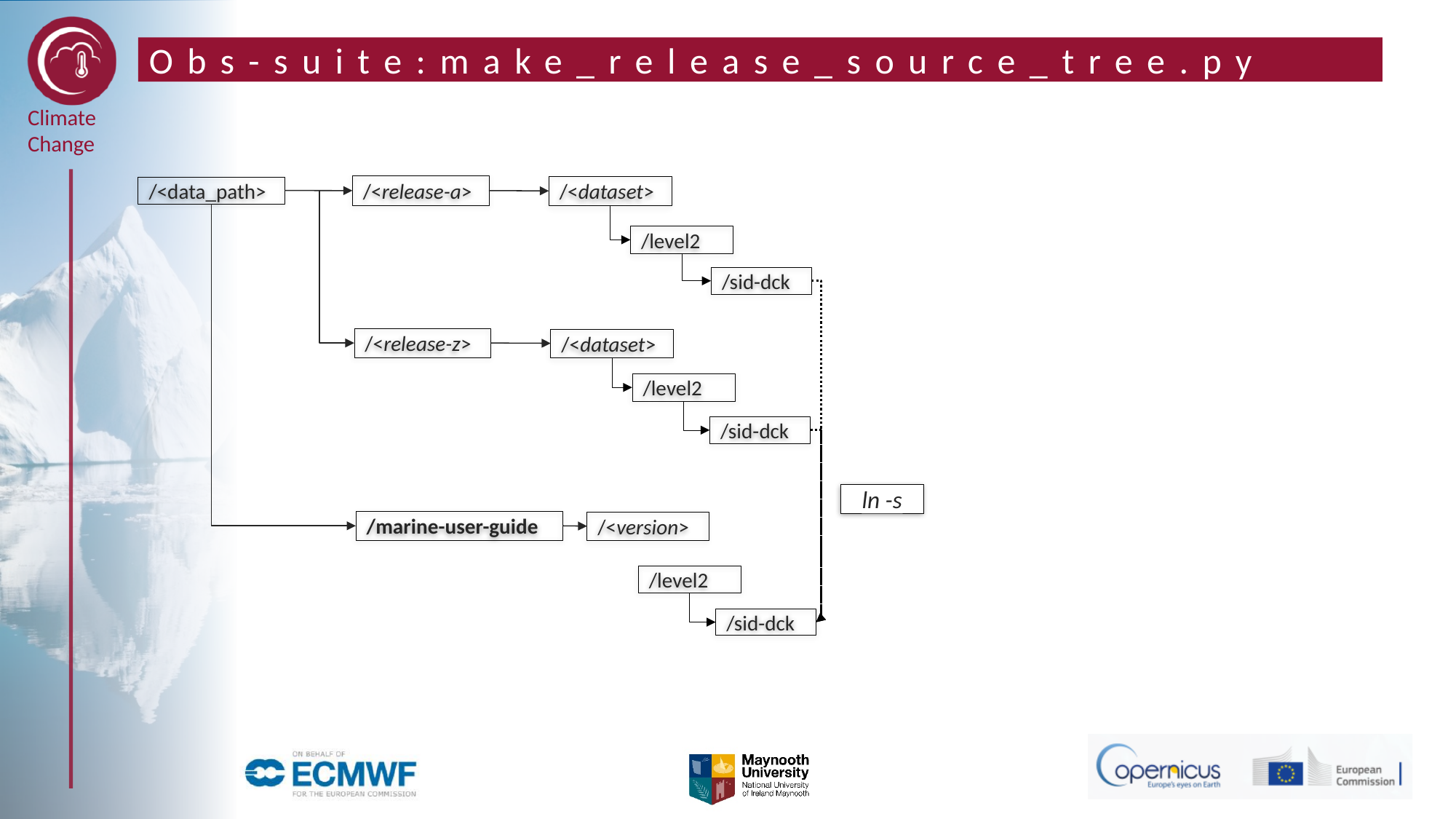

# Obs-suite:make_release_source_tree.py
/<release-a>
/<dataset>
/<data_path>
/level2
/sid-dck
/<release-z>
/<dataset>
/level2
/sid-dck
ln -s
/marine-user-guide
/<version>
/level2
/sid-dck